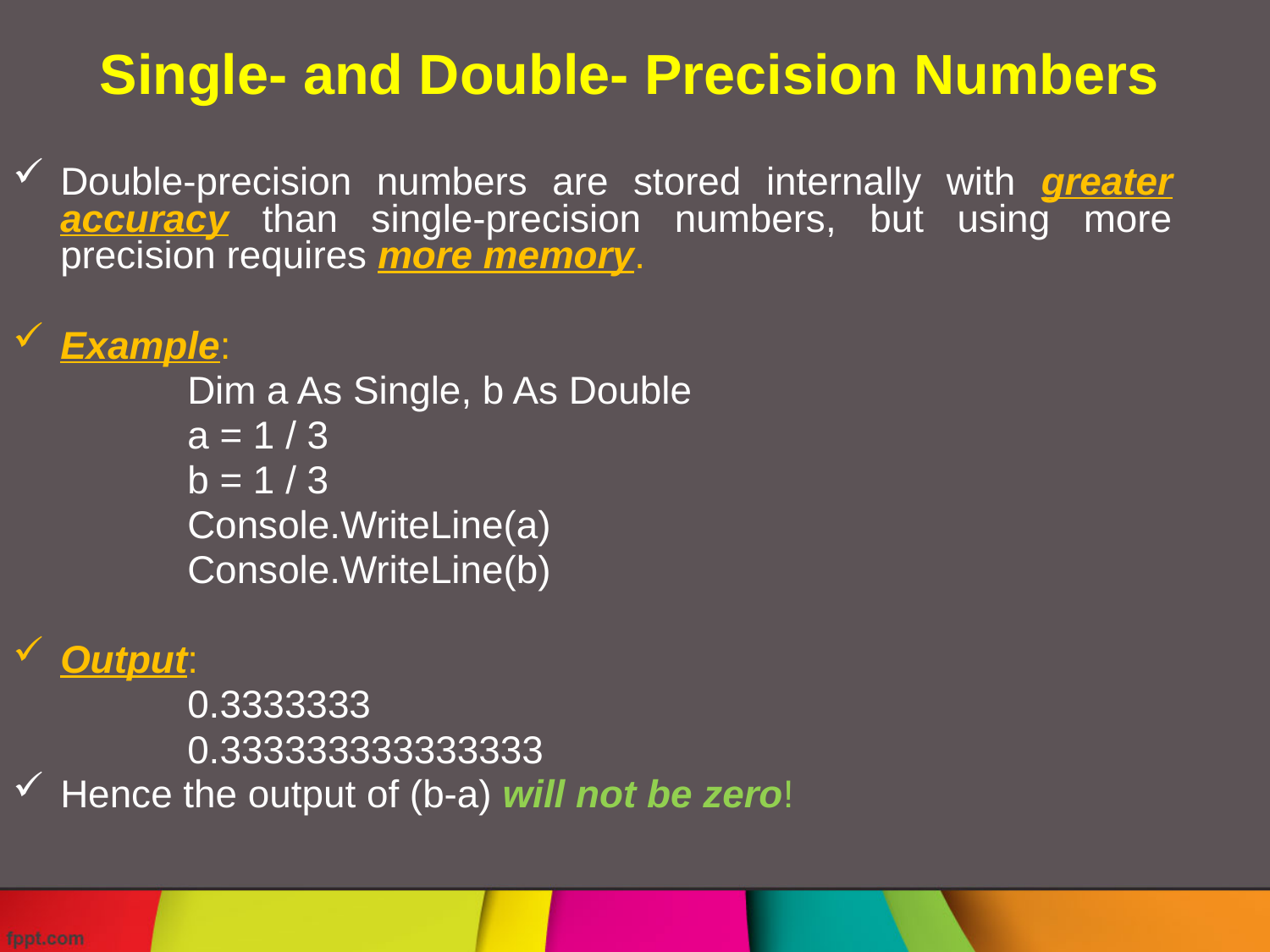

# Single- and Double- Precision Numbers
Double-precision numbers are stored internally with greater accuracy than single-precision numbers, but using more precision requires more memory.

Example:
		Dim a As Single, b As Double
		a = 1 / 3
		b = 1 / 3
		Console.WriteLine(a)
		Console.WriteLine(b)

Output:
		0.3333333
		0.333333333333333
Hence the output of (b-a) will not be zero!